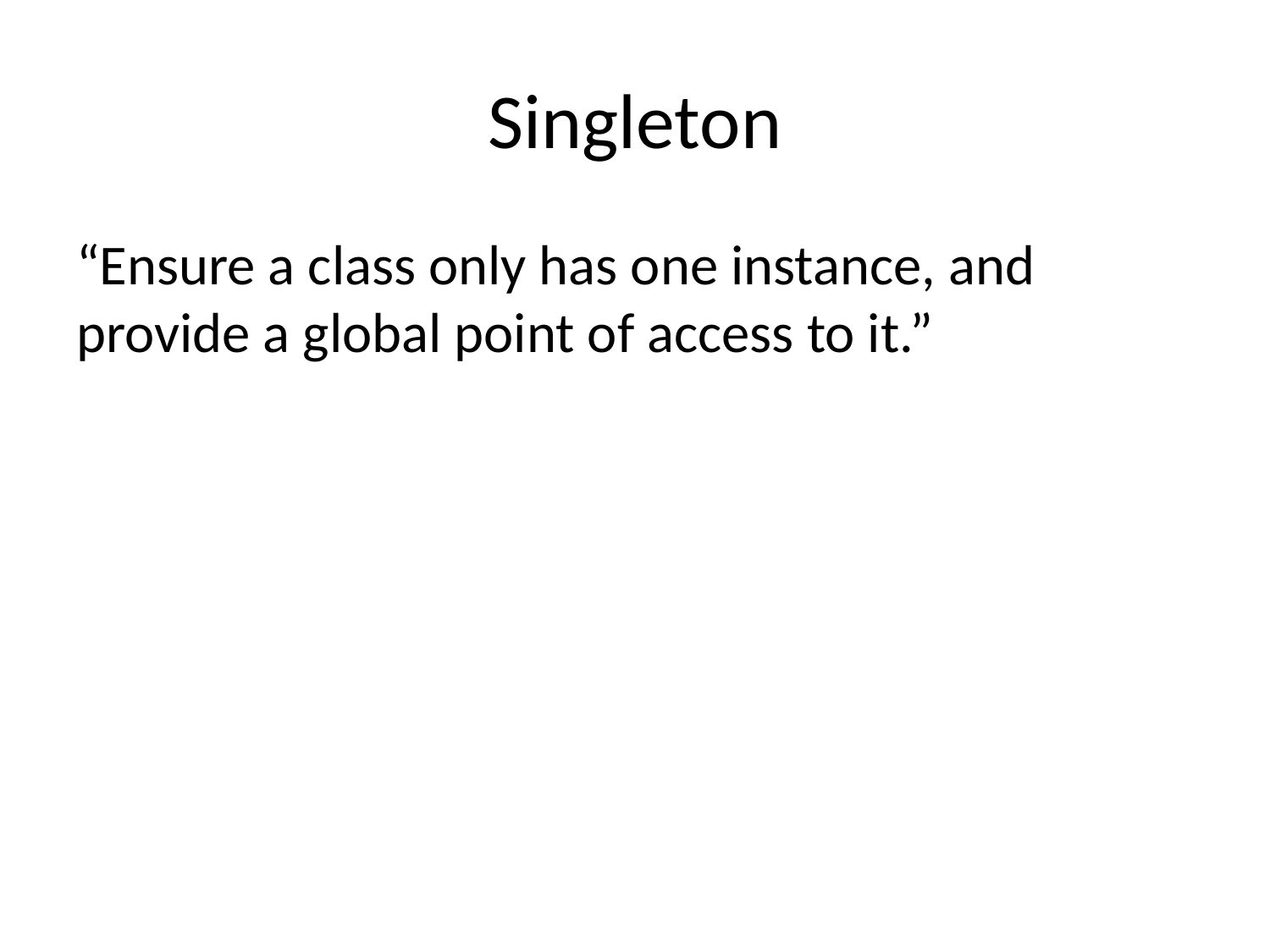

# Singleton
“Ensure a class only has one instance, and provide a global point of access to it.”